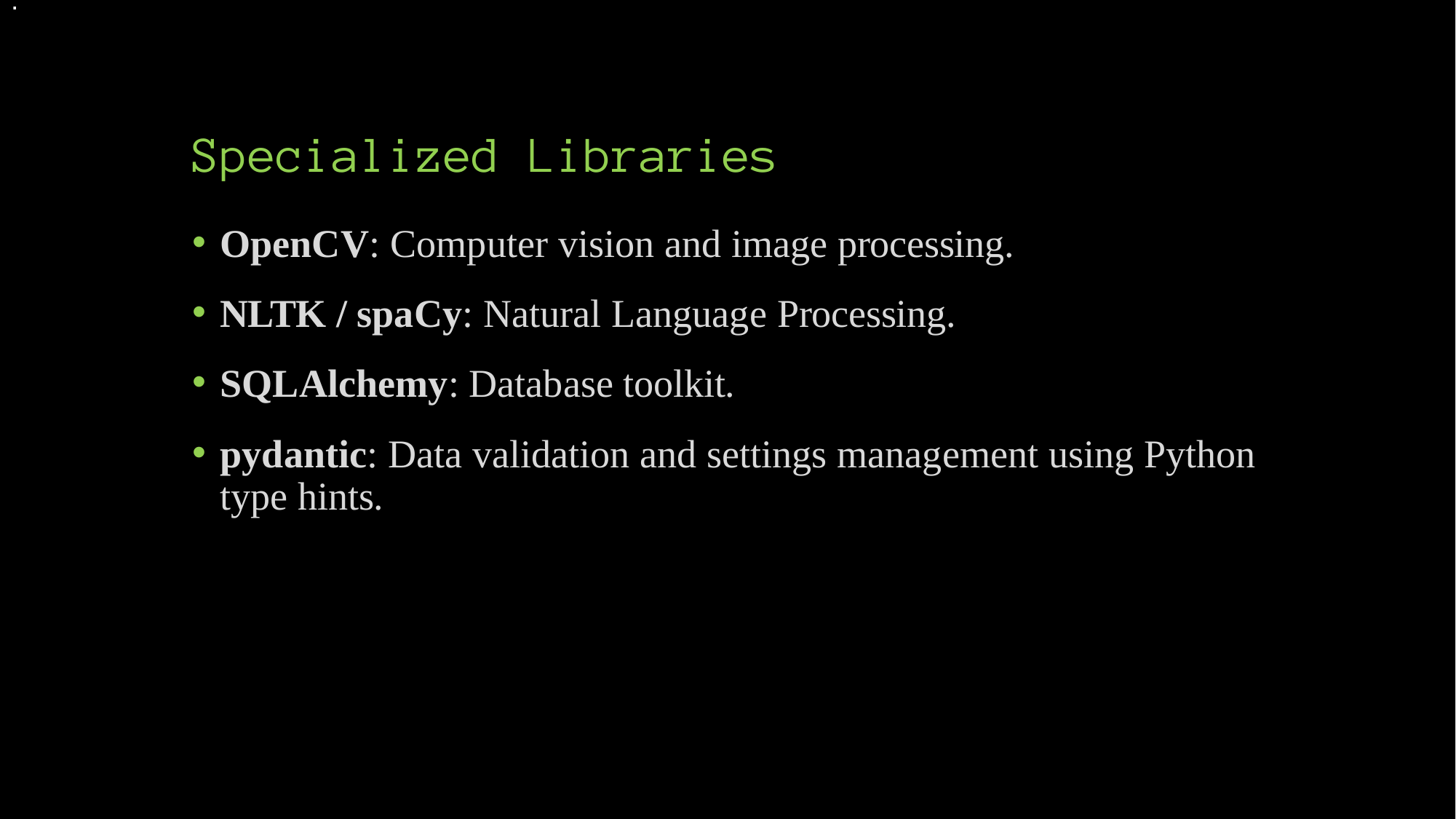

.
# Specialized Libraries
OpenCV: Computer vision and image processing.
NLTK / spaCy: Natural Language Processing.
SQLAlchemy: Database toolkit.
pydantic: Data validation and settings management using Python type hints.